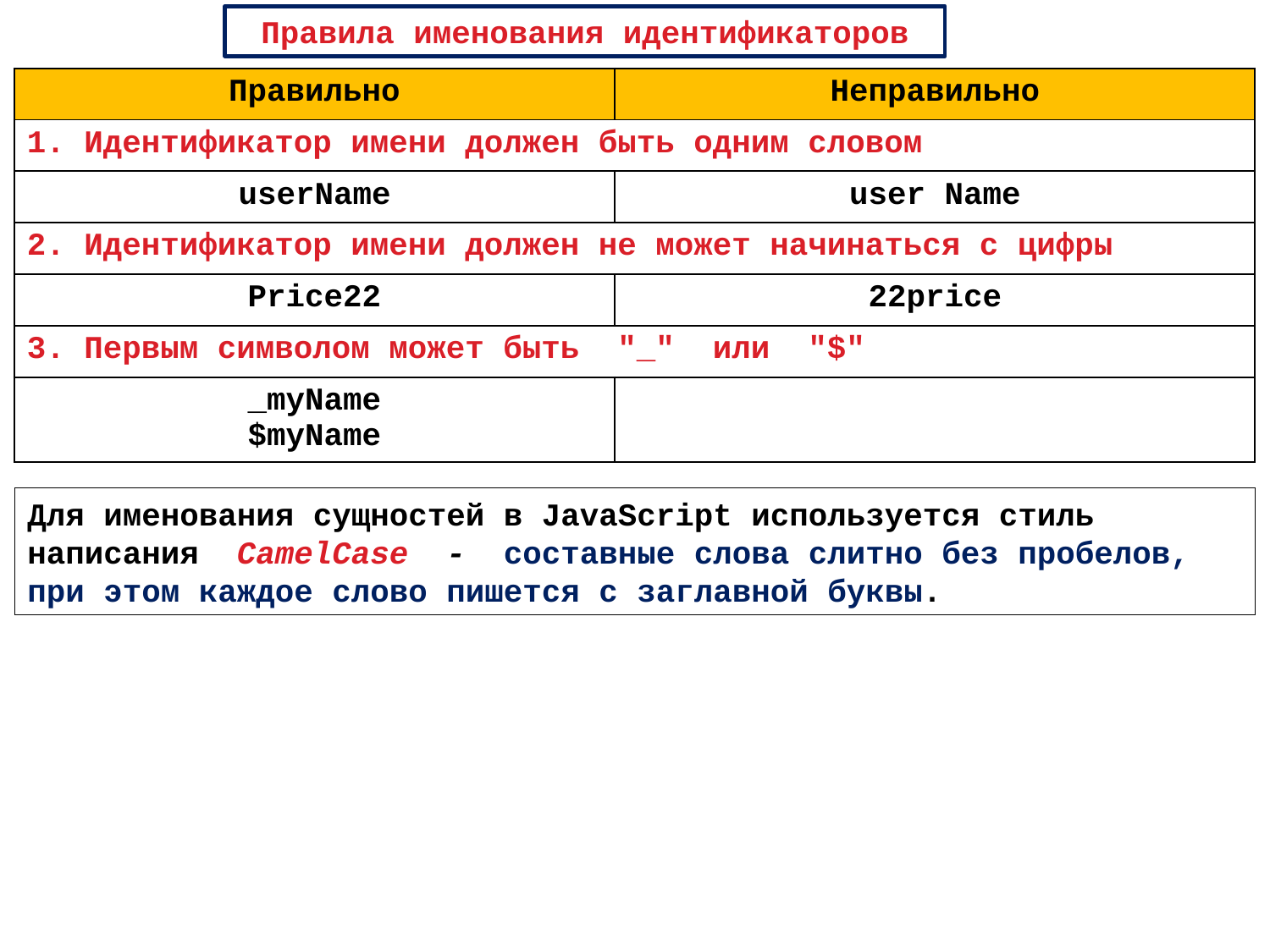

Правила именования идентификаторов
| Правильно | Неправильно |
| --- | --- |
| 1. Идентификатор имени должен быть одним словом |  |
| userName | user Name |
| 2. Идентификатор имени должен не может начинаться с цифры |  |
| Price22 | 22price |
| 3. Первым символом может быть "\_" или "$" |  |
| \_myName $myName |  |
Для именования сущностей в JavaScript используется стиль написания  CamelCase  -  составные слова слитно без пробелов, при этом каждое слово пишется с заглавной буквы.